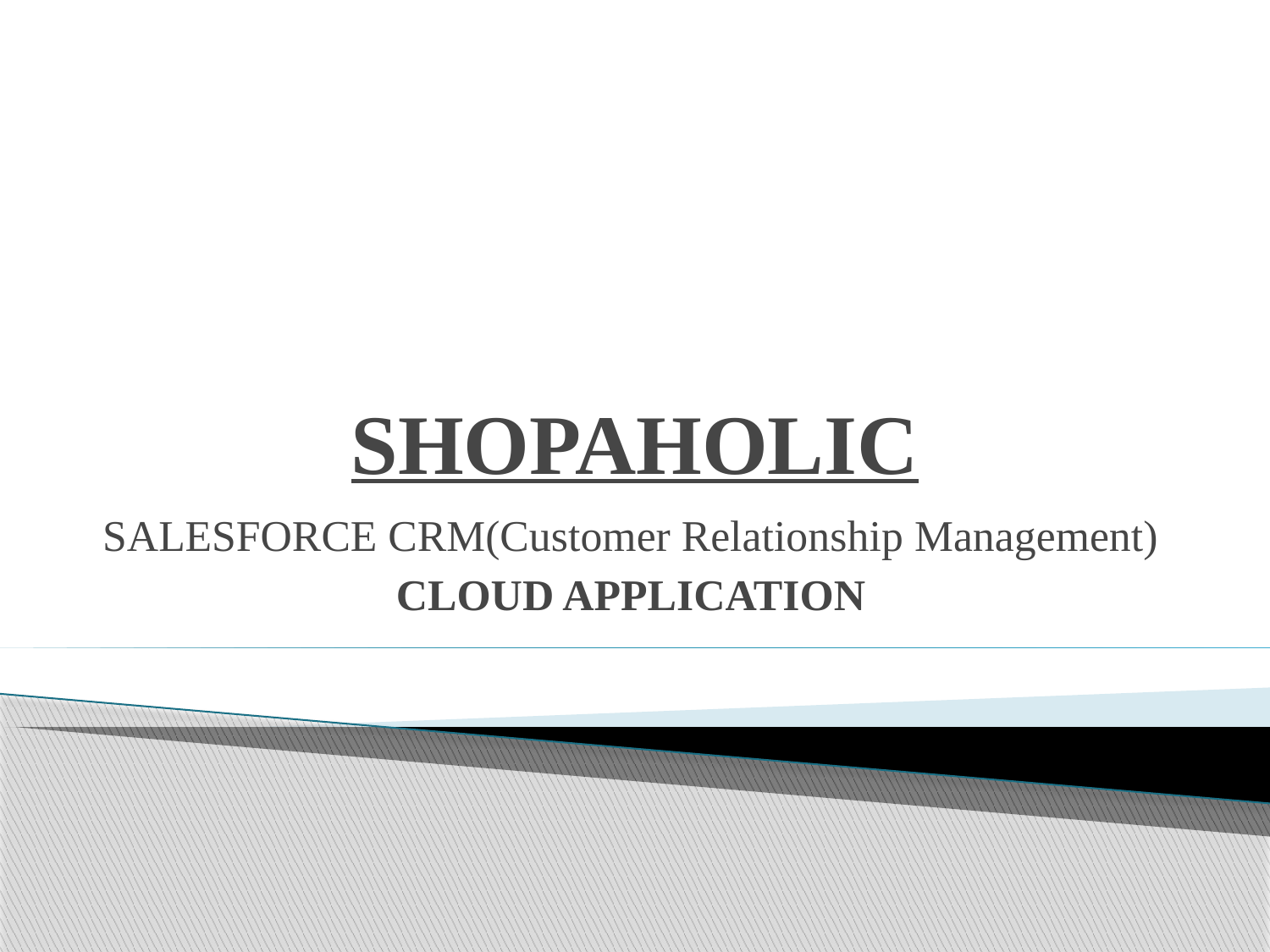

# SHOPAHOLIC
SALESFORCE CRM(Customer Relationship Management)
CLOUD APPLICATION